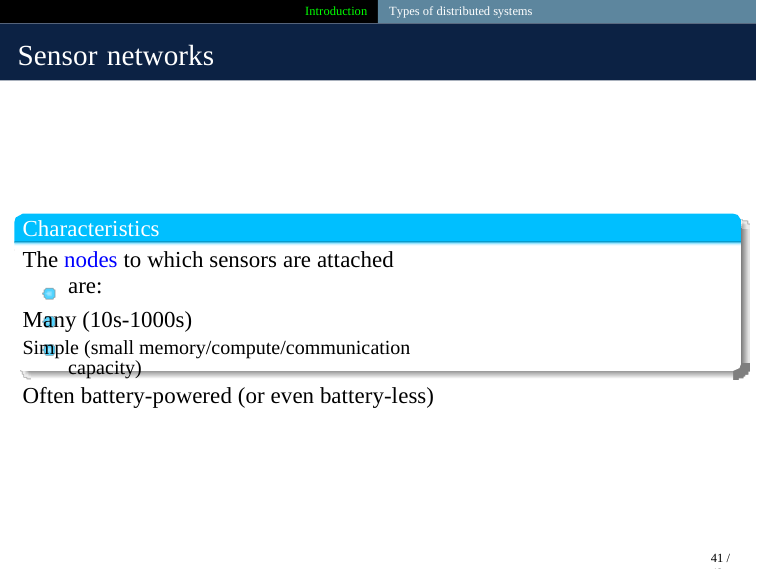

Introduction
Types of distributed systems

Sensor networks

Characteristics
The nodes to which sensors are attached are:
Many (10s-1000s)
Simple (small memory/compute/communication capacity)
Often battery-powered (or even battery-less)

41 / 42